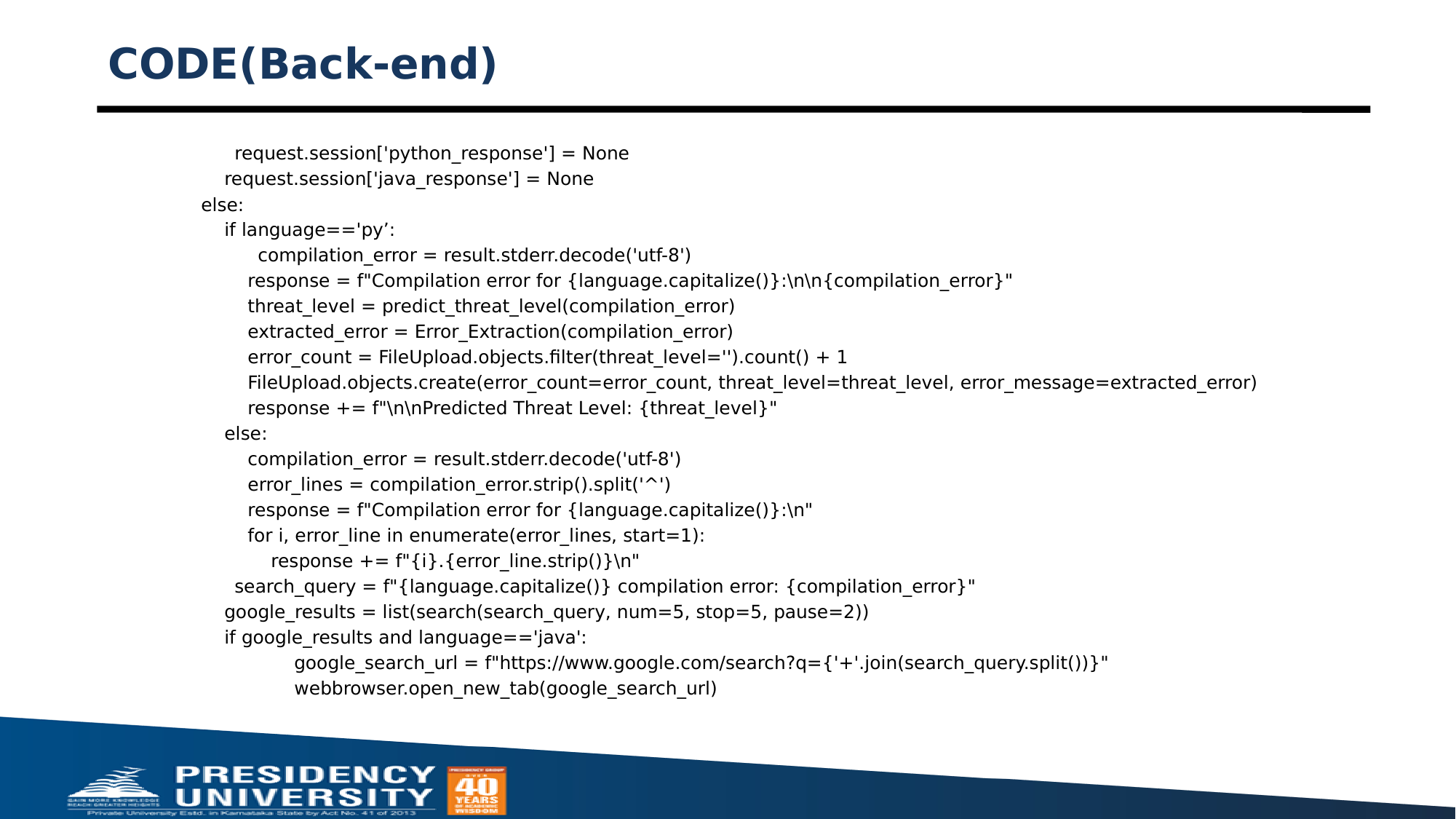

# CODE(Back-end)
	   request.session['python_response'] = None
                    request.session['java_response'] = None
                else:
                    if language=='py’:
	       compilation_error = result.stderr.decode('utf-8')
                        response = f"Compilation error for {language.capitalize()}:\n\n{compilation_error}"
                        threat_level = predict_threat_level(compilation_error)
                        extracted_error = Error_Extraction(compilation_error)
                        error_count = FileUpload.objects.filter(threat_level='').count() + 1
                        FileUpload.objects.create(error_count=error_count, threat_level=threat_level, error_message=extracted_error)
                        response += f"\n\nPredicted Threat Level: {threat_level}"
                    else:
                        compilation_error = result.stderr.decode('utf-8')
                        error_lines = compilation_error.strip().split('^')
                        response = f"Compilation error for {language.capitalize()}:\n"
                        for i, error_line in enumerate(error_lines, start=1):
                            response += f"{i}.{error_line.strip()}\n"
	   search_query = f"{language.capitalize()} compilation error: {compilation_error}"
                    google_results = list(search(search_query, num=5, stop=5, pause=2))
                    if google_results and language=='java':
                                google_search_url = f"https://www.google.com/search?q={'+'.join(search_query.split())}"
                                webbrowser.open_new_tab(google_search_url)